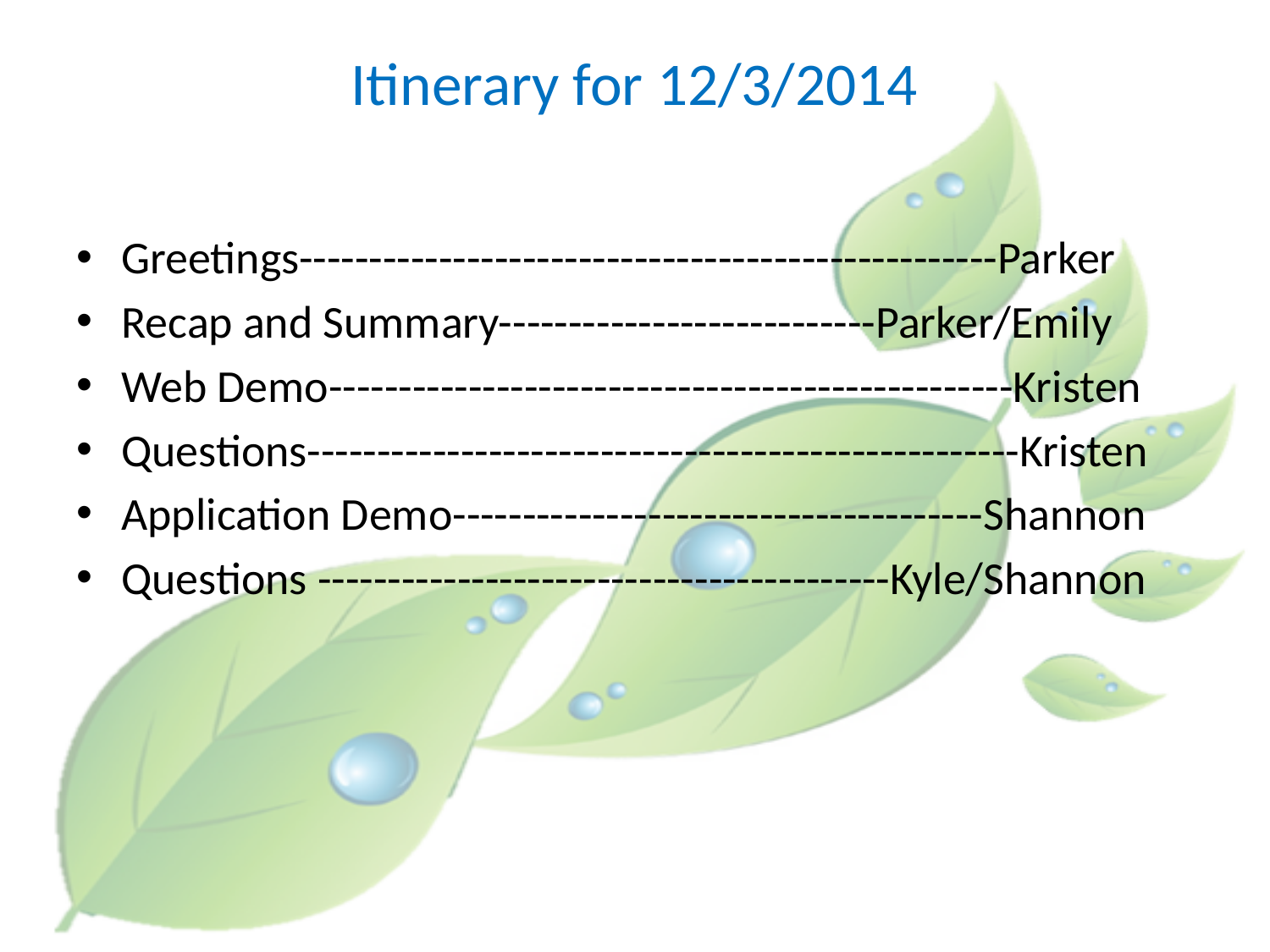

# Itinerary for 12/3/2014
Greetings--------------------------------------------------Parker
Recap and Summary---------------------------Parker/Emily
Web Demo-------------------------------------------------Kristen
Questions---------------------------------------------------Kristen
Application Demo--------------------------------------Shannon
Questions -----------------------------------------Kyle/Shannon